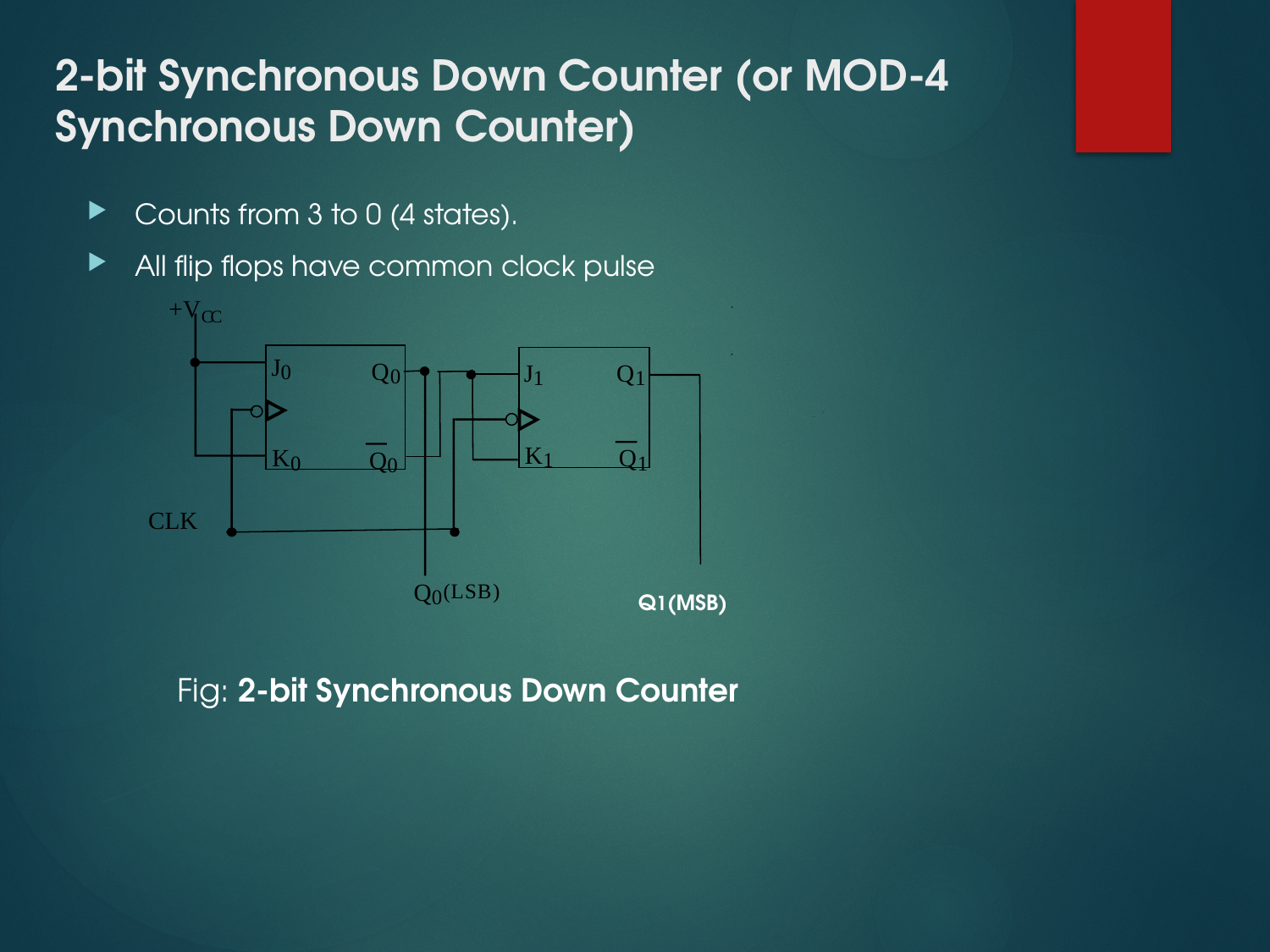

# 2-bit Synchronous Down Counter (or MOD-4 Synchronous Down Counter)
Counts from 3 to 0 (4 states).
All flip flops have common clock pulse
+
V
C
C

J

Q

J
Q
0

0

1
1

K

K
Q

Q
1
0
1
0

CLK

Q
(
L
S
B
)

0

Q1(MSB)
Fig: 2-bit Synchronous Down Counter